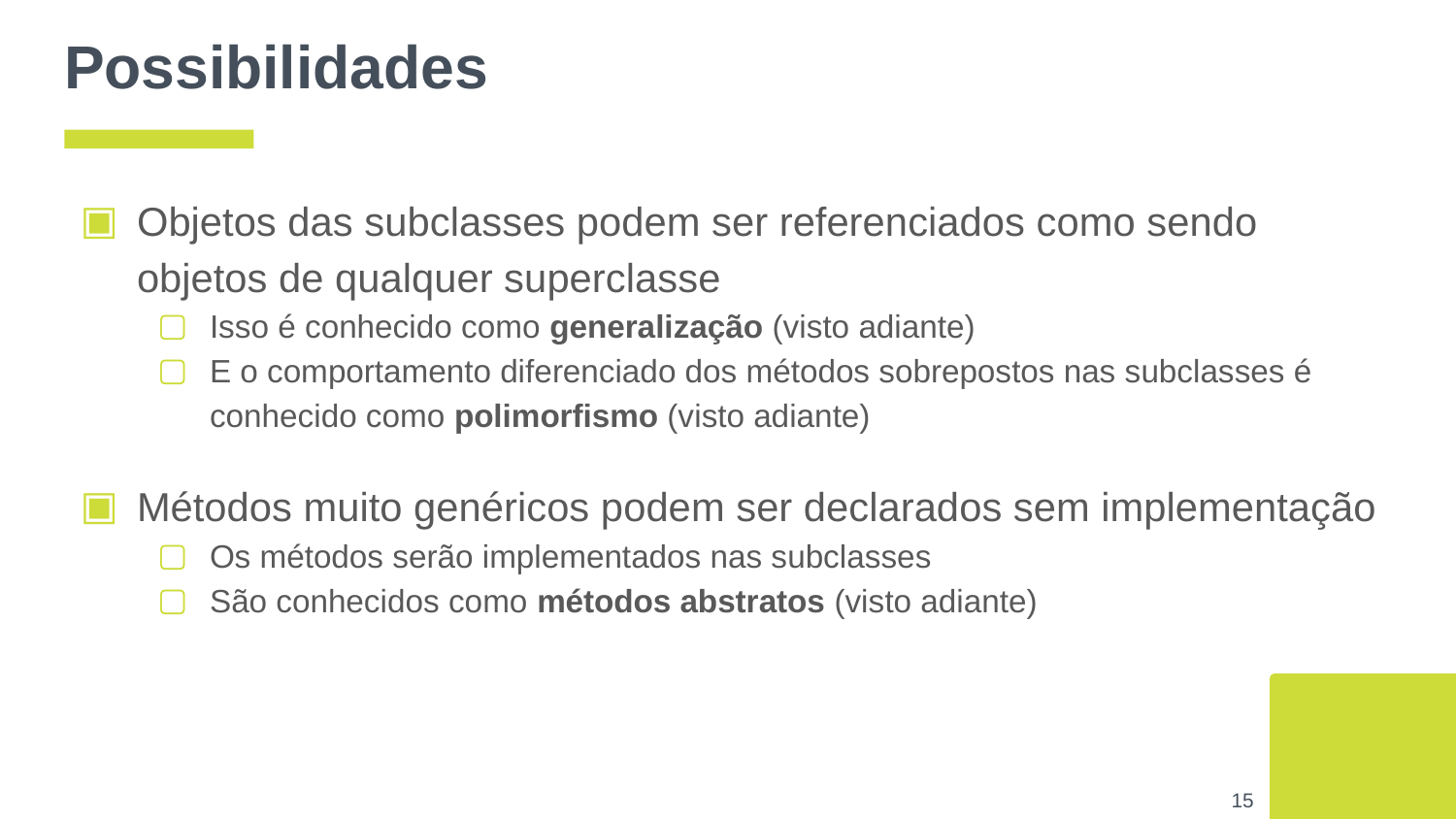

# Possibilidades
Objetos das subclasses podem ser referenciados como sendo objetos de qualquer superclasse
Isso é conhecido como generalização (visto adiante)
E o comportamento diferenciado dos métodos sobrepostos nas subclasses é conhecido como polimorfismo (visto adiante)
Métodos muito genéricos podem ser declarados sem implementação
Os métodos serão implementados nas subclasses
São conhecidos como métodos abstratos (visto adiante)
15